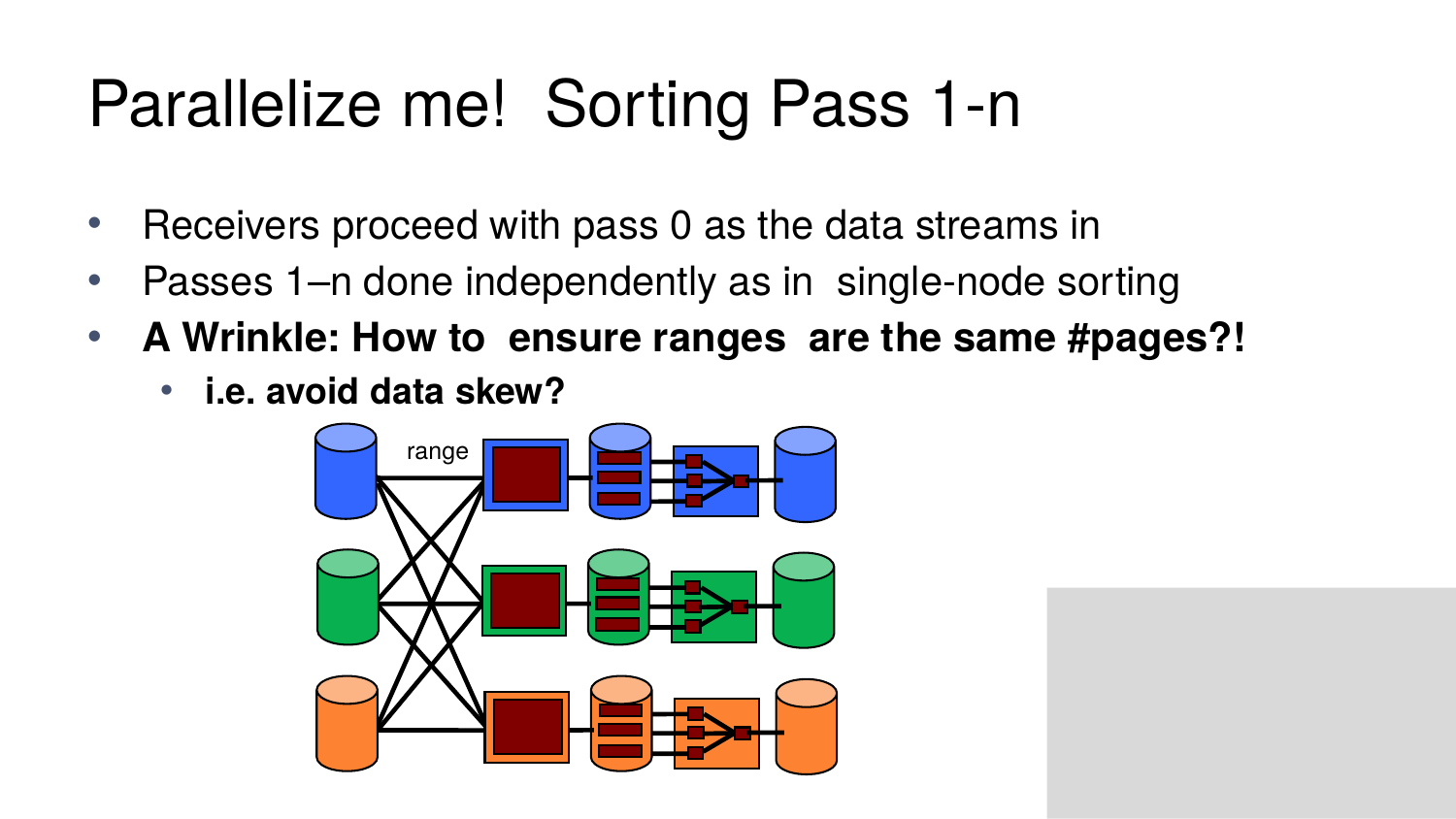

# Parallelize me!  Sorting Pass 1-n
Receivers proceed with pass 0 as the data streams in
Passes 1–n done independently as in  single-node sorting
A Wrinkle: How to  ensure ranges  are the same #pages?!
i.e. avoid data skew?

range